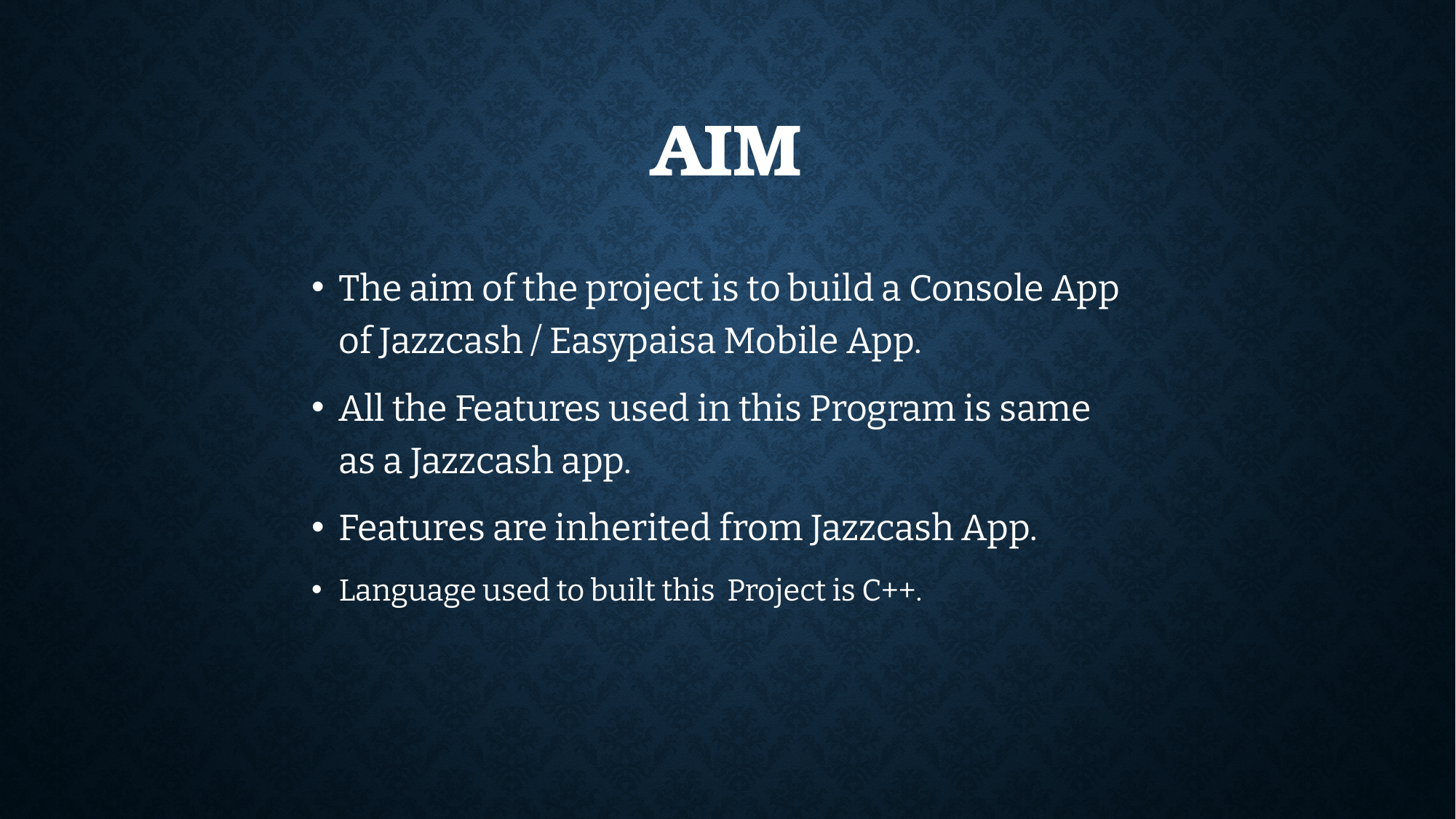

# Aim
The aim of the project is to build a Console App of Jazzcash / Easypaisa Mobile App.
All the Features used in this Program is same as a Jazzcash app.
Features are inherited from Jazzcash App.
Language used to built this  Project is C++.